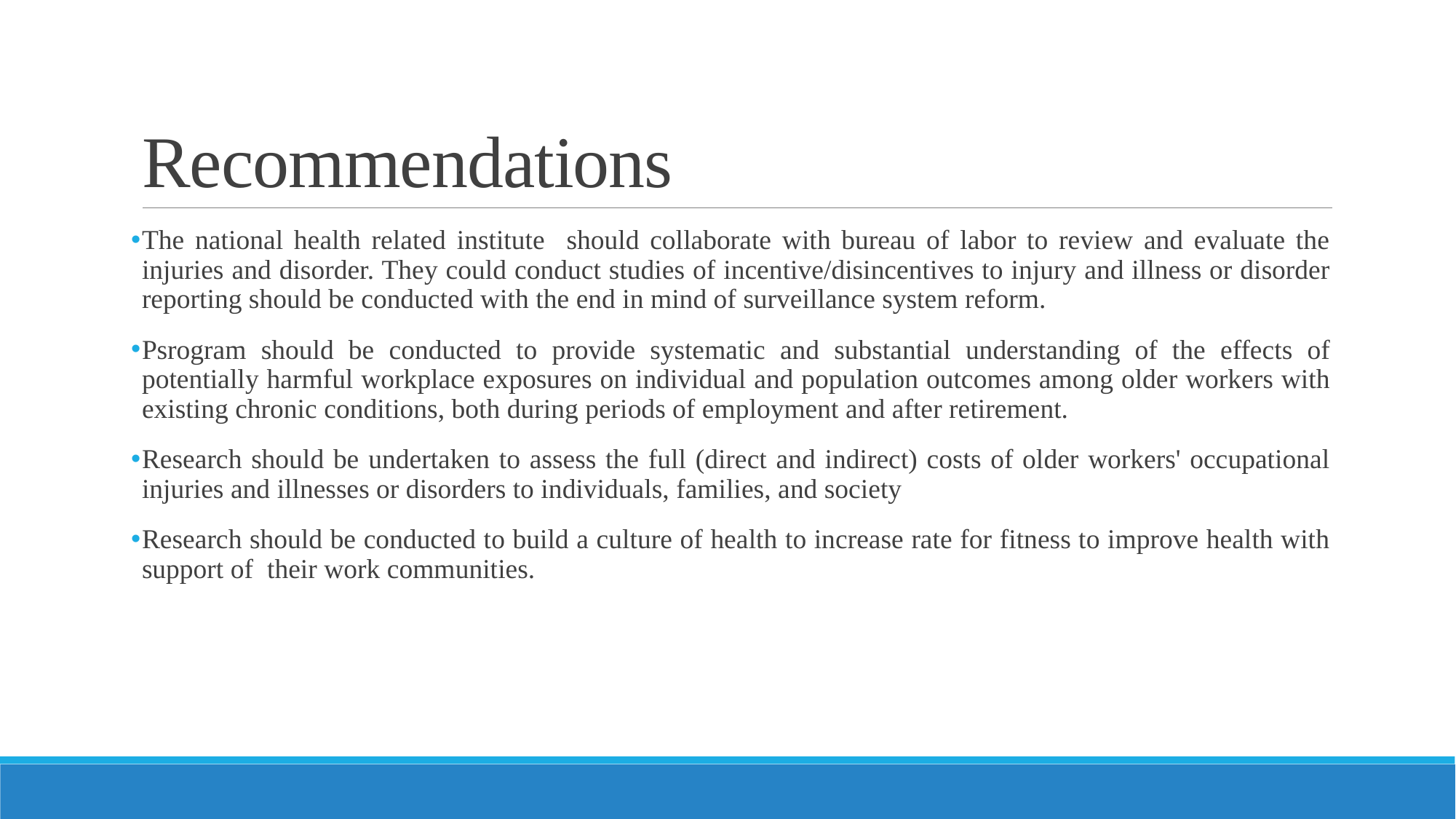

# Recommendations
The national health related institute  should collaborate with bureau of labor to review and evaluate the injuries and disorder. They could conduct studies of incentive/disincentives to injury and illness or disorder reporting should be conducted with the end in mind of surveillance system reform.
Psrogram should be conducted to provide systematic and substantial understanding of the effects of potentially harmful workplace exposures on individual and population outcomes among older workers with existing chronic conditions, both during periods of employment and after retirement.
Research should be undertaken to assess the full (direct and indirect) costs of older workers' occupational injuries and illnesses or disorders to individuals, families, and society
Research should be conducted to build a culture of health to increase rate for fitness to improve health with support of  their work communities.